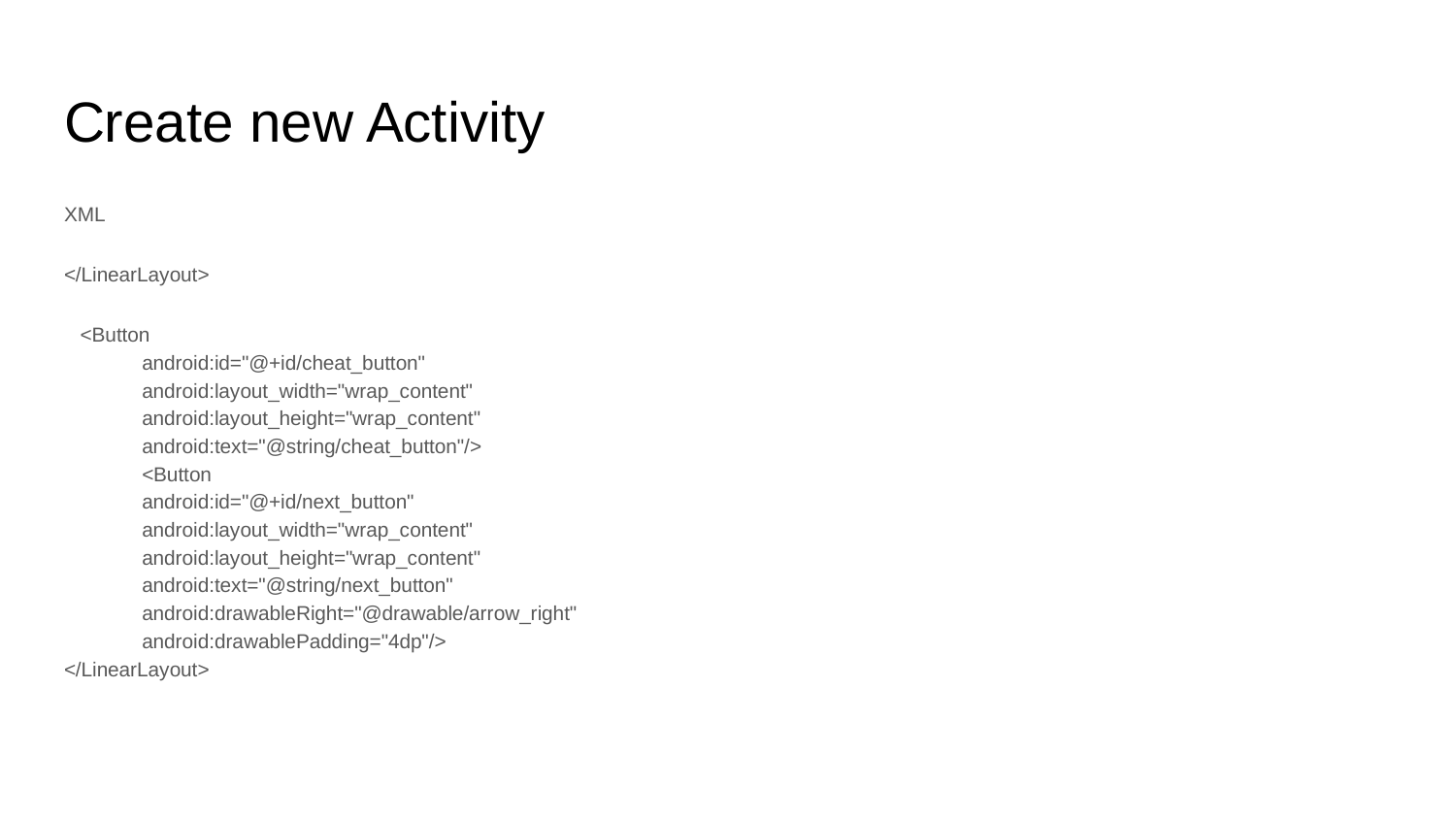

# Create new Activity
XML
</LinearLayout>
<Button
android:id="@+id/cheat_button"
android:layout_width="wrap_content"
android:layout_height="wrap_content"
android:text="@string/cheat_button"/>
<Button
android:id="@+id/next_button"
android:layout_width="wrap_content"
android:layout_height="wrap_content"
android:text="@string/next_button"
android:drawableRight="@drawable/arrow_right"
android:drawablePadding="4dp"/>
</LinearLayout>